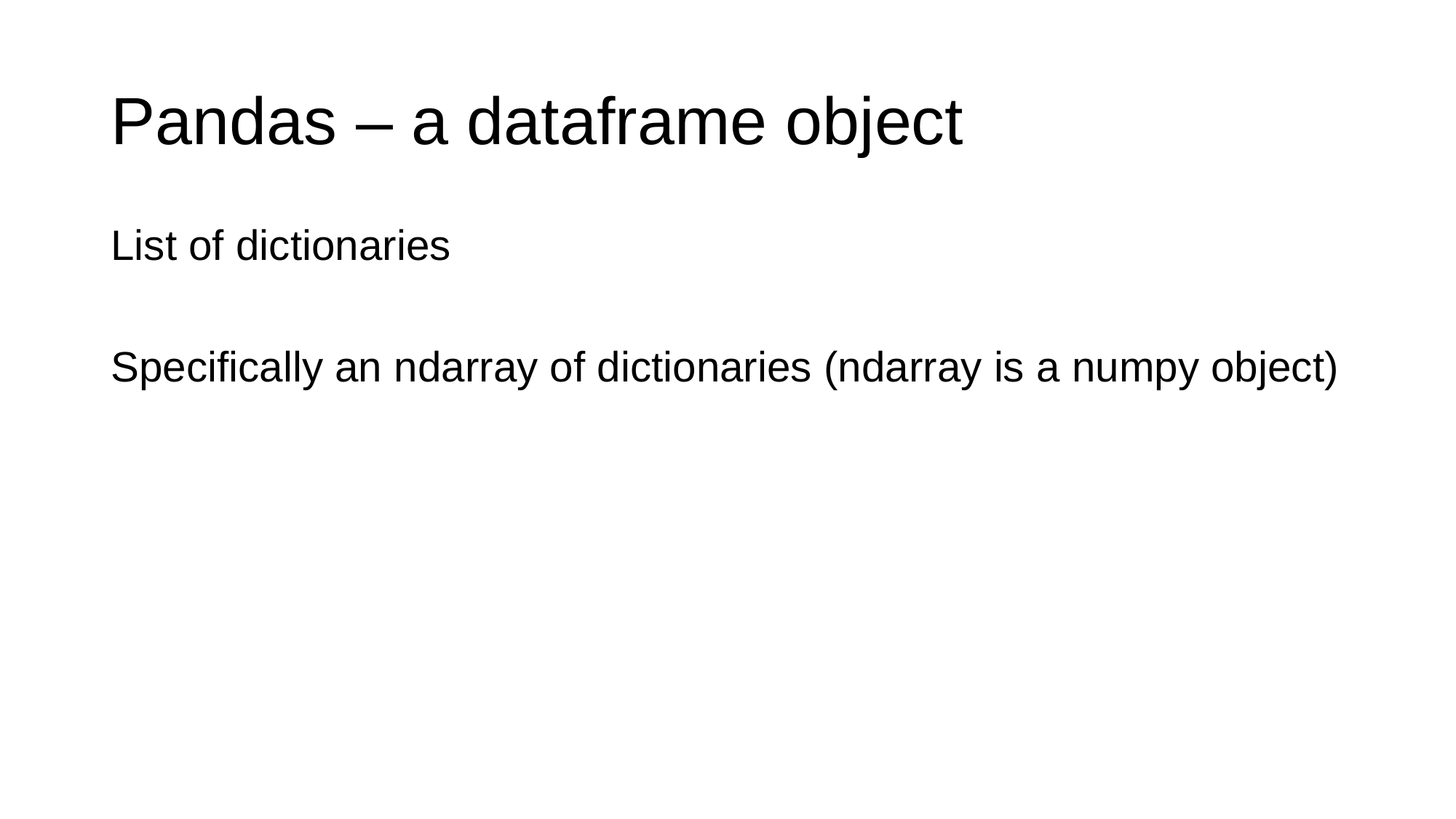

# Pandas – a dataframe object
List of dictionaries

Specifically an ndarray of dictionaries (ndarray is a numpy object)